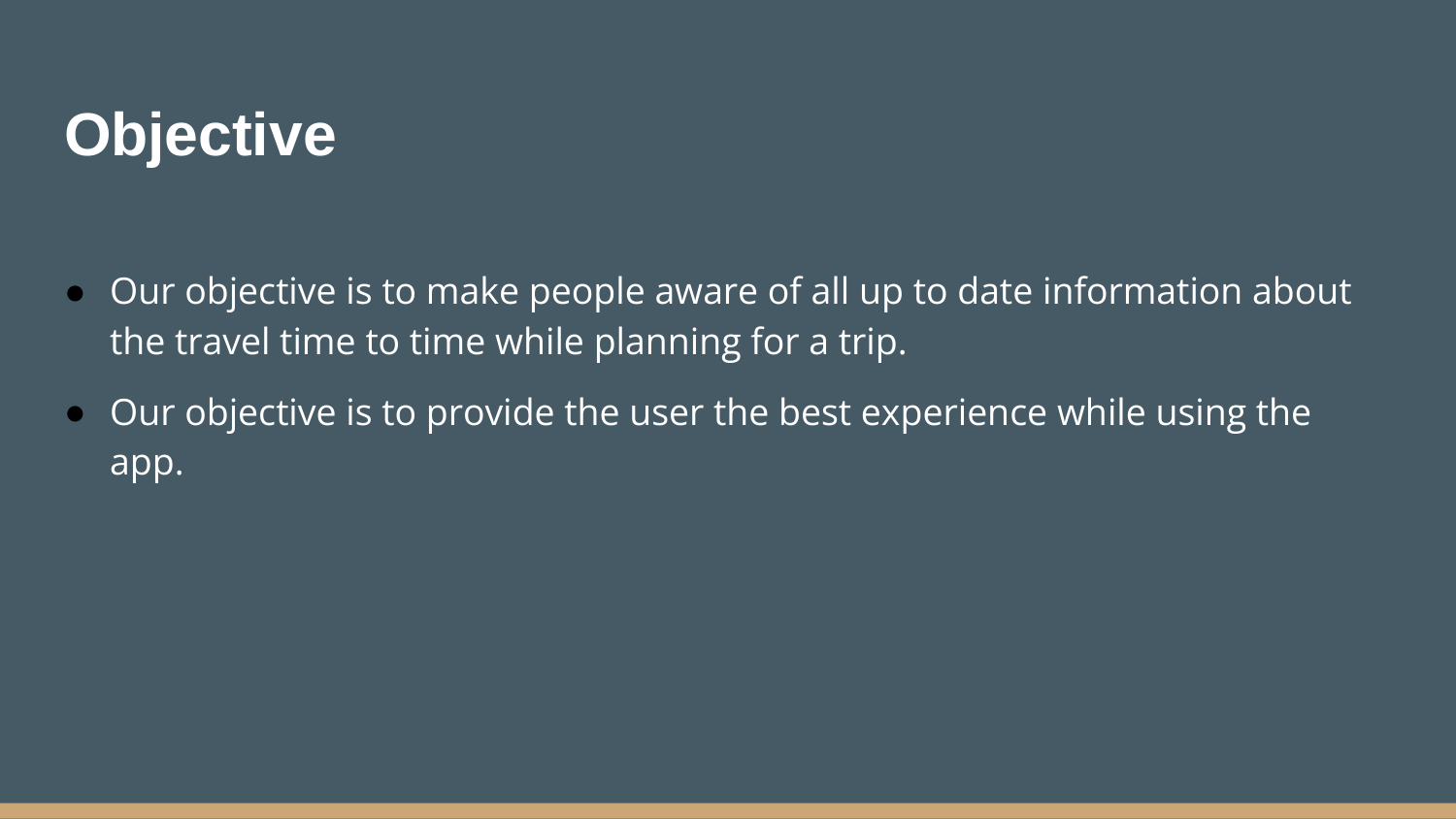

# Objective
Our objective is to make people aware of all up to date information about the travel time to time while planning for a trip.
Our objective is to provide the user the best experience while using the app.